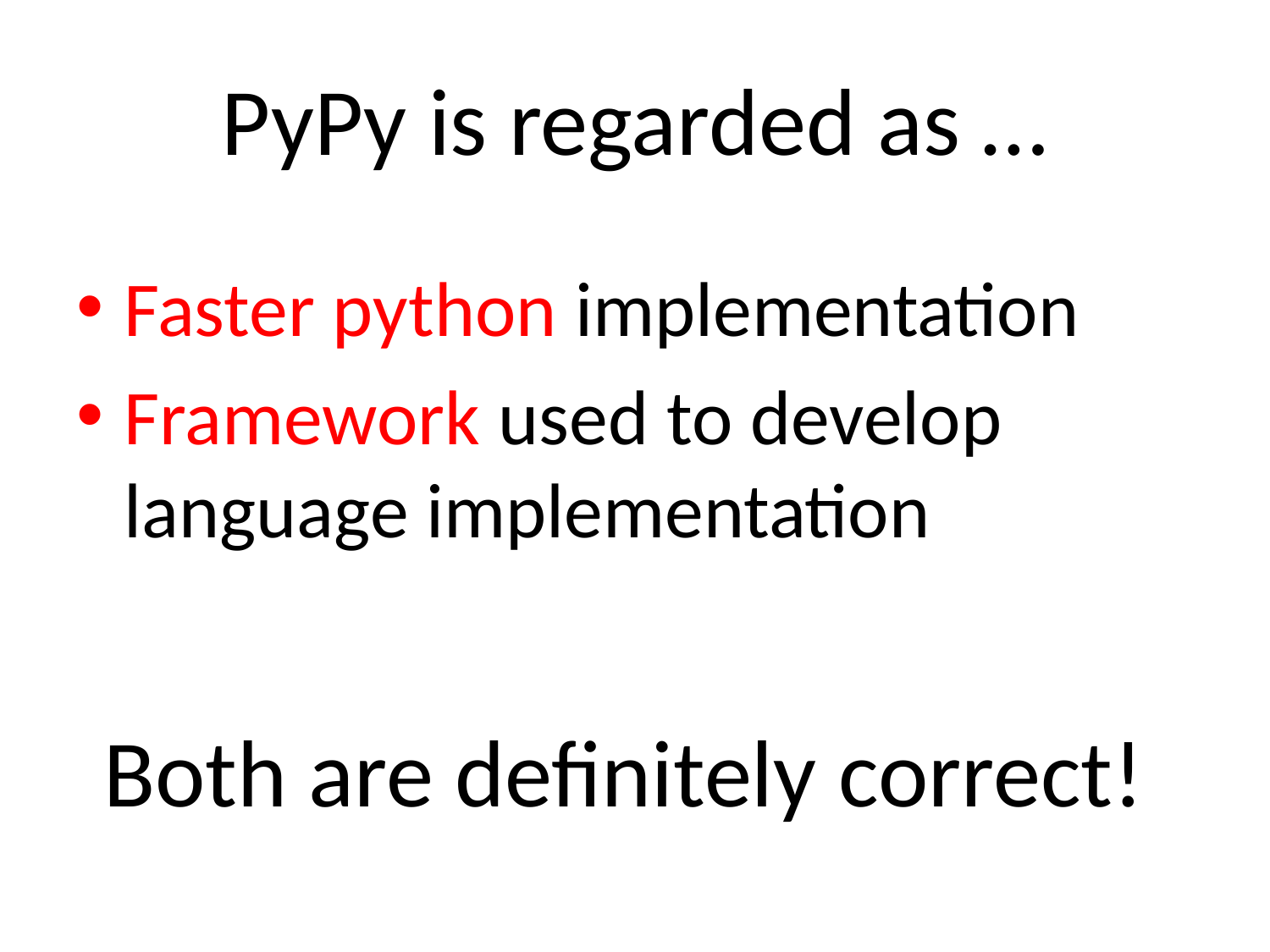

# PyPy is regarded as …
Faster python implementation
Framework used to develop language implementation
Both are definitely correct!